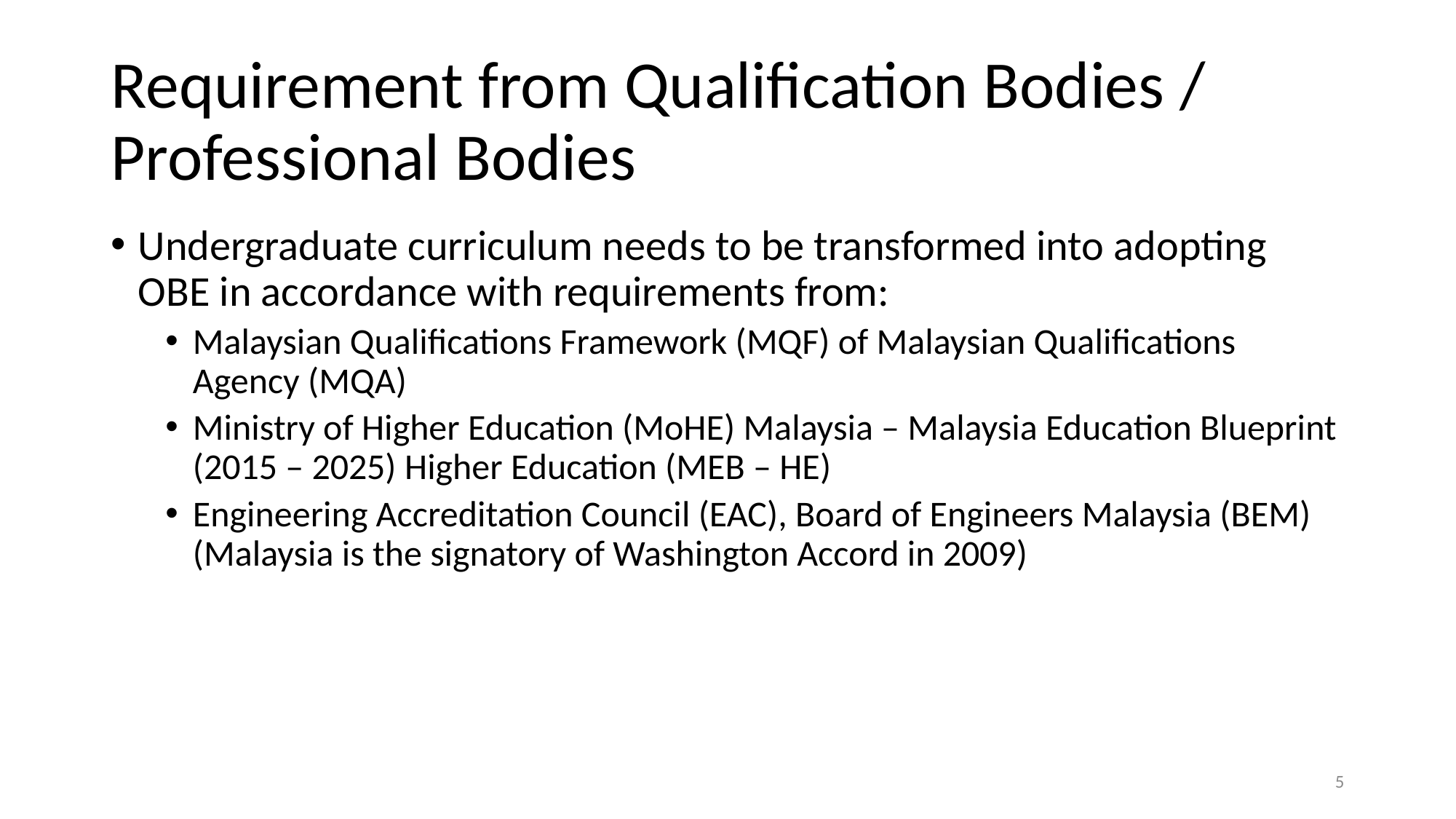

# Requirement from Qualification Bodies / Professional Bodies
Undergraduate curriculum needs to be transformed into adopting OBE in accordance with requirements from:
Malaysian Qualifications Framework (MQF) of Malaysian Qualifications Agency (MQA)
Ministry of Higher Education (MoHE) Malaysia – Malaysia Education Blueprint (2015 – 2025) Higher Education (MEB – HE)
Engineering Accreditation Council (EAC), Board of Engineers Malaysia (BEM) (Malaysia is the signatory of Washington Accord in 2009)

5